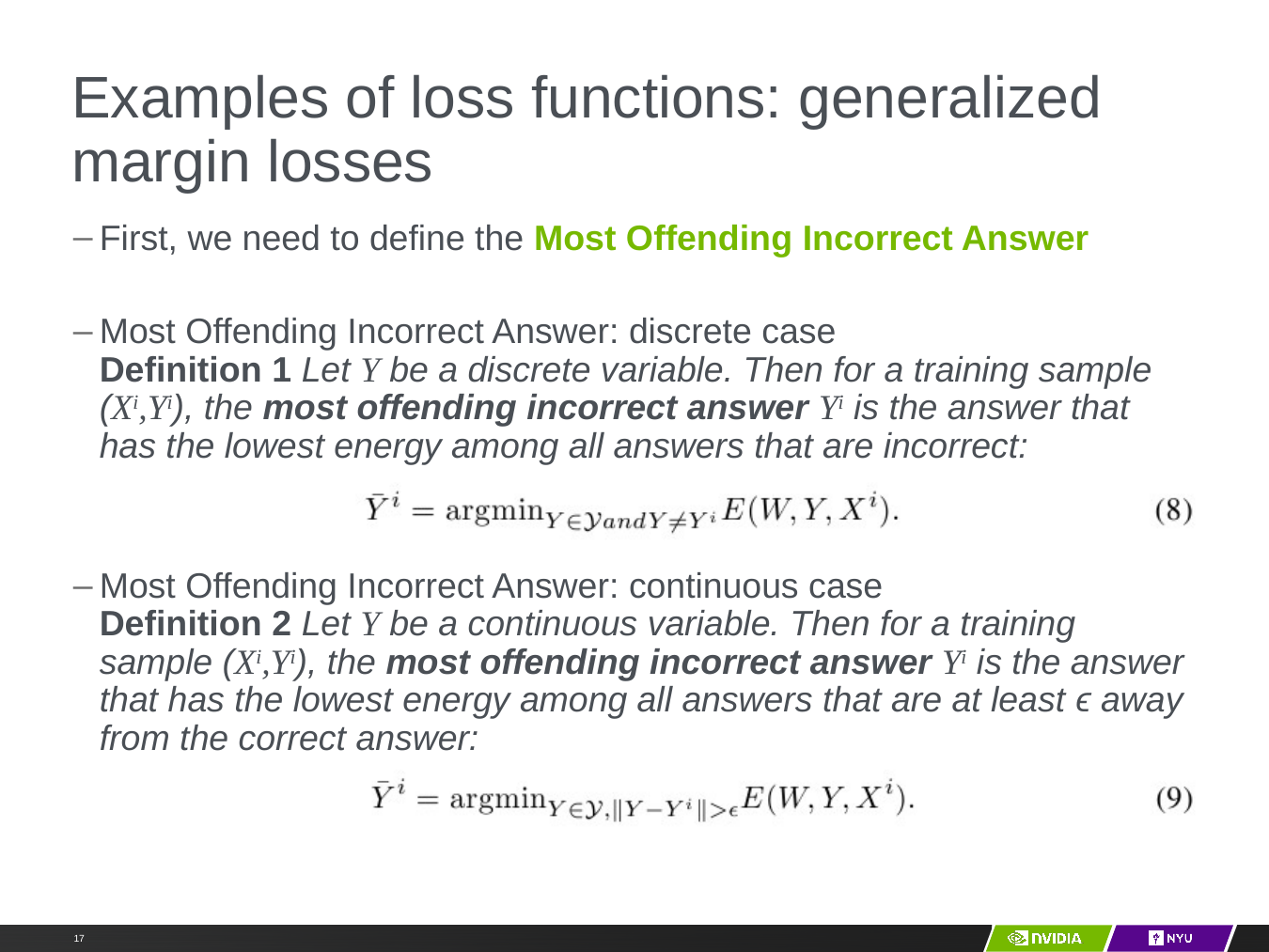

# Examples of loss functions: generalized margin losses
First, we need to define the Most Offending Incorrect Answer

Most Offending Incorrect Answer: discrete case
Definition 1 Let Y be a discrete variable. Then for a training sample (Xi,Yi), the most offending incorrect answer Yi is the answer that has the lowest energy among all answers that are incorrect:

Most Offending Incorrect Answer: continuous case
Definition 2 Let Y be a continuous variable. Then for a training sample (Xi,Yi), the most offending incorrect answer Yi is the answer that has the lowest energy among all answers that are at least ϵ away from the correct answer: